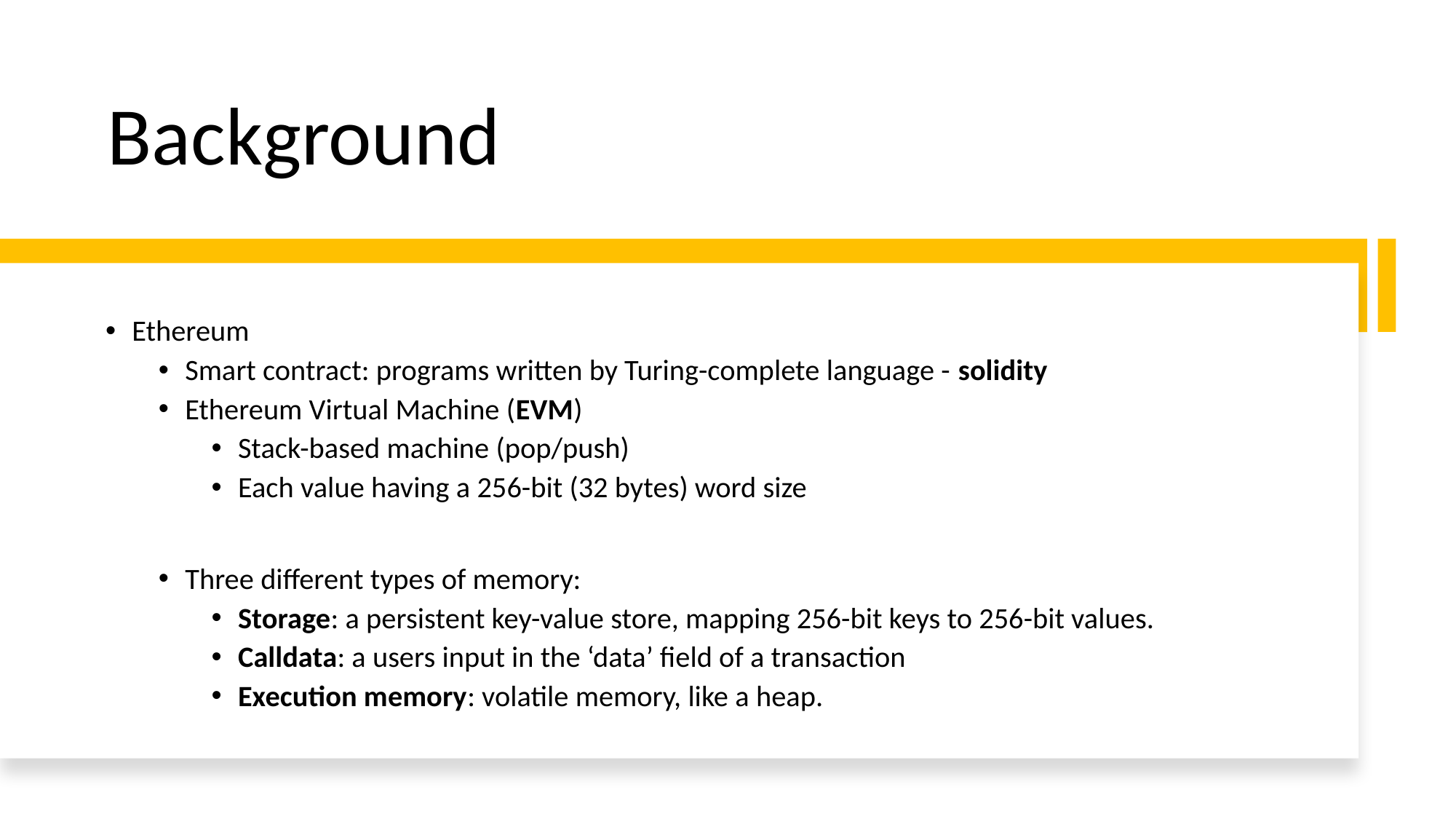

# Background

Ethereum
Smart contract: programs written by Turing-complete language - solidity
Ethereum Virtual Machine (EVM)
Stack-based machine (pop/push)
Each value having a 256-bit (32 bytes) word size

Three different types of memory:
Storage: a persistent key-value store, mapping 256-bit keys to 256-bit values.
Calldata: a users input in the ‘data’ field of a transaction
Execution memory: volatile memory, like a heap.

2